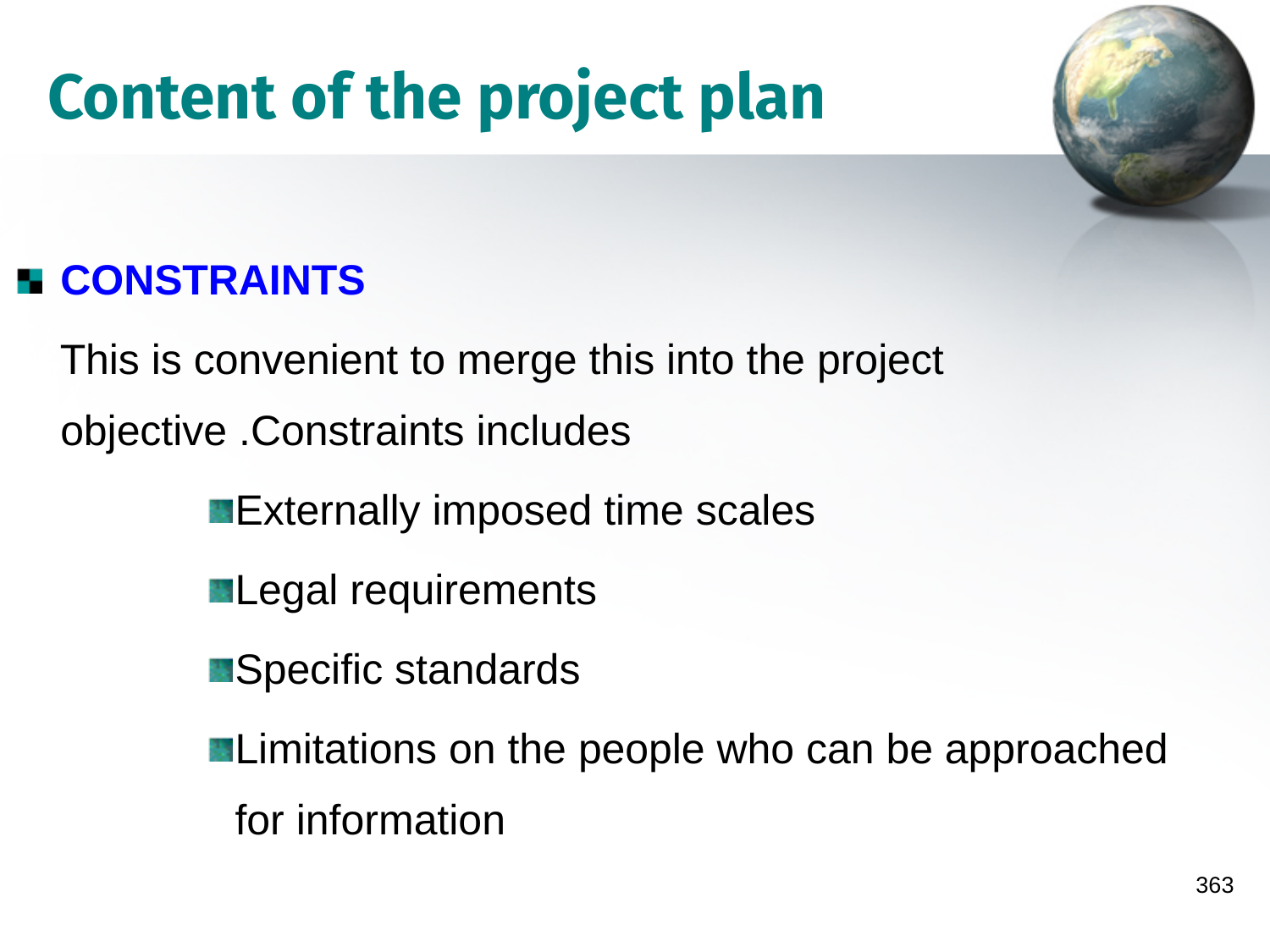

Content of the project plan
CONSTRAINTS
    This is convenient to merge this into the project objective .Constraints includes
Externally imposed time scales
Legal requirements
Specific standards
Limitations on the people who can be approached for information
363